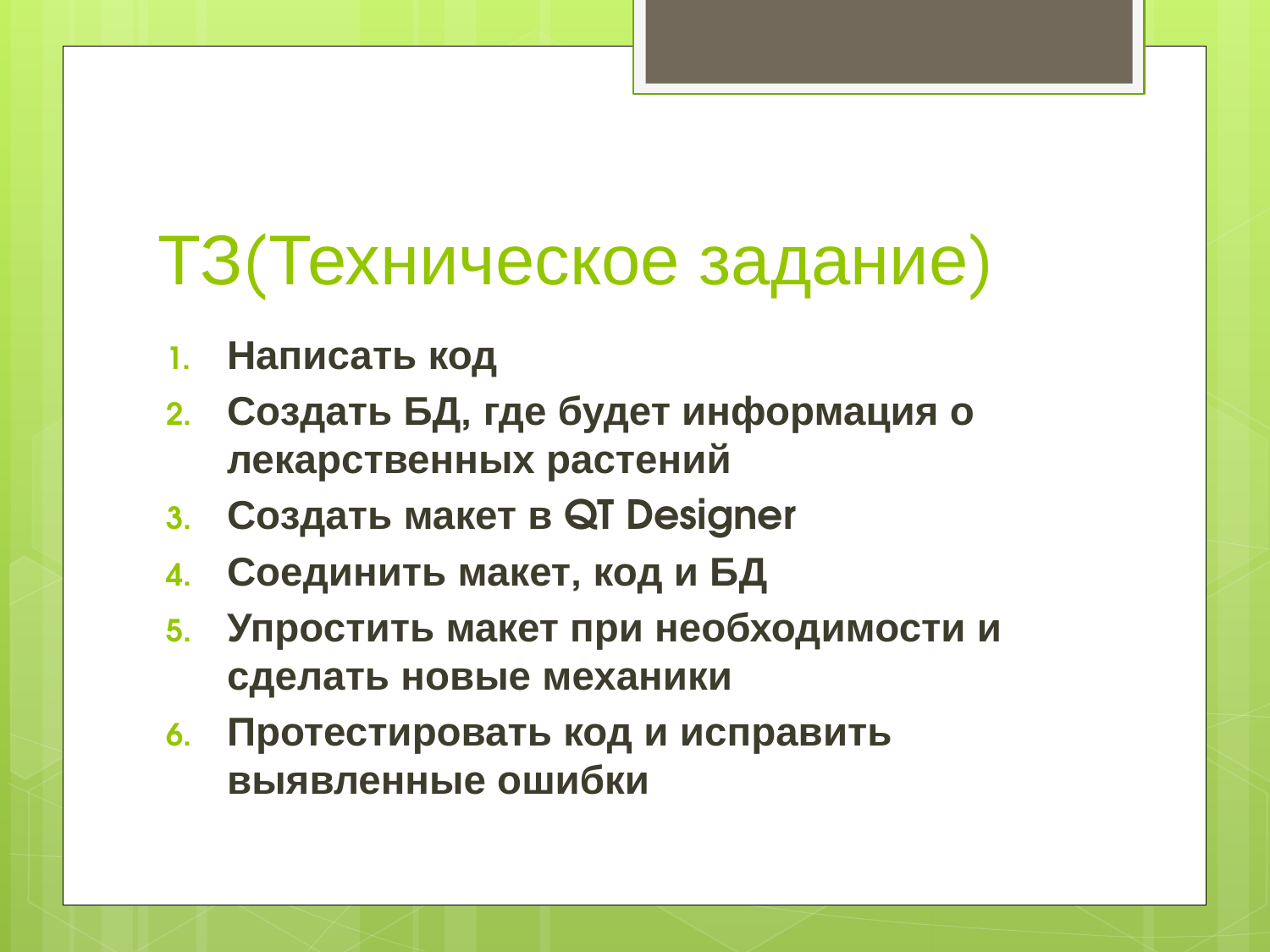

# ТЗ(Техническое задание)
Написать код
Создать БД, где будет информация о лекарственных растений
Создать макет в QT Designer
Соединить макет, код и БД
Упростить макет при необходимости и сделать новые механики
Протестировать код и исправить выявленные ошибки